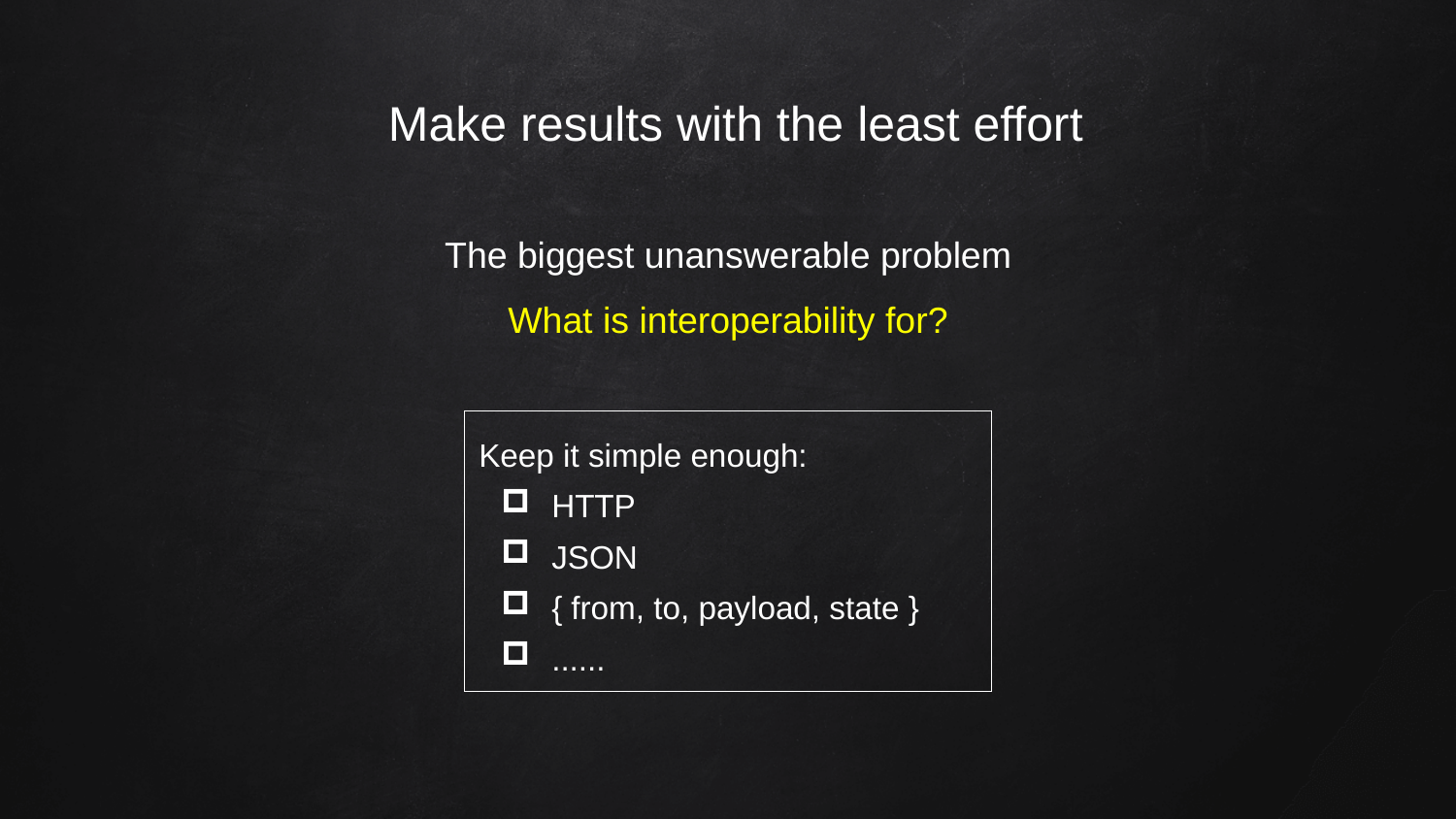

Make results with the least effort
The biggest unanswerable problem
What is interoperability for?
Keep it simple enough:
HTTP
JSON
{ from, to, payload, state }
......
24